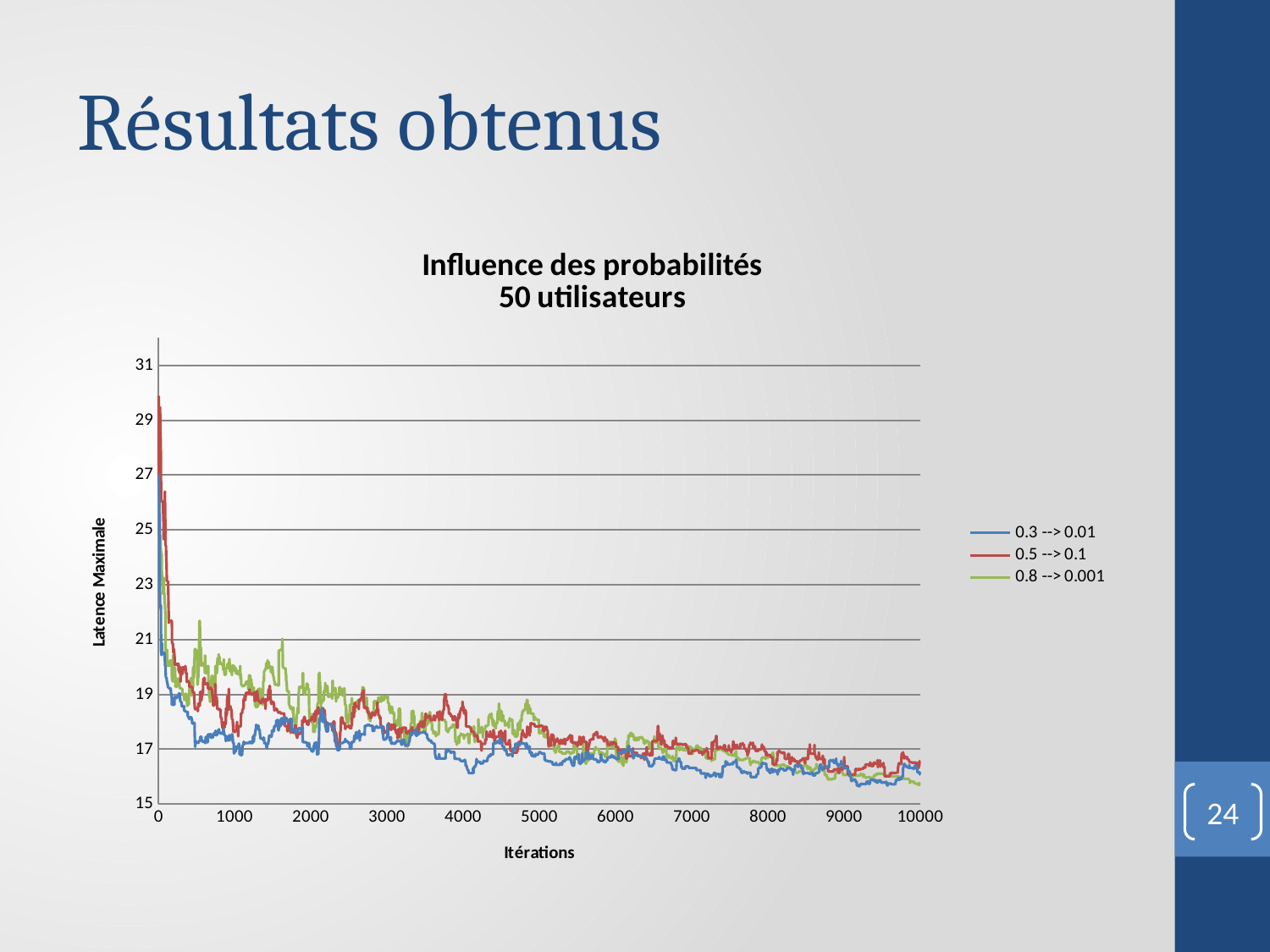

# Résultats obtenus

### Chart: Influence des probabilités
50 utilisateurs

| Category |  |  |  |
|---|---|---|---|
24